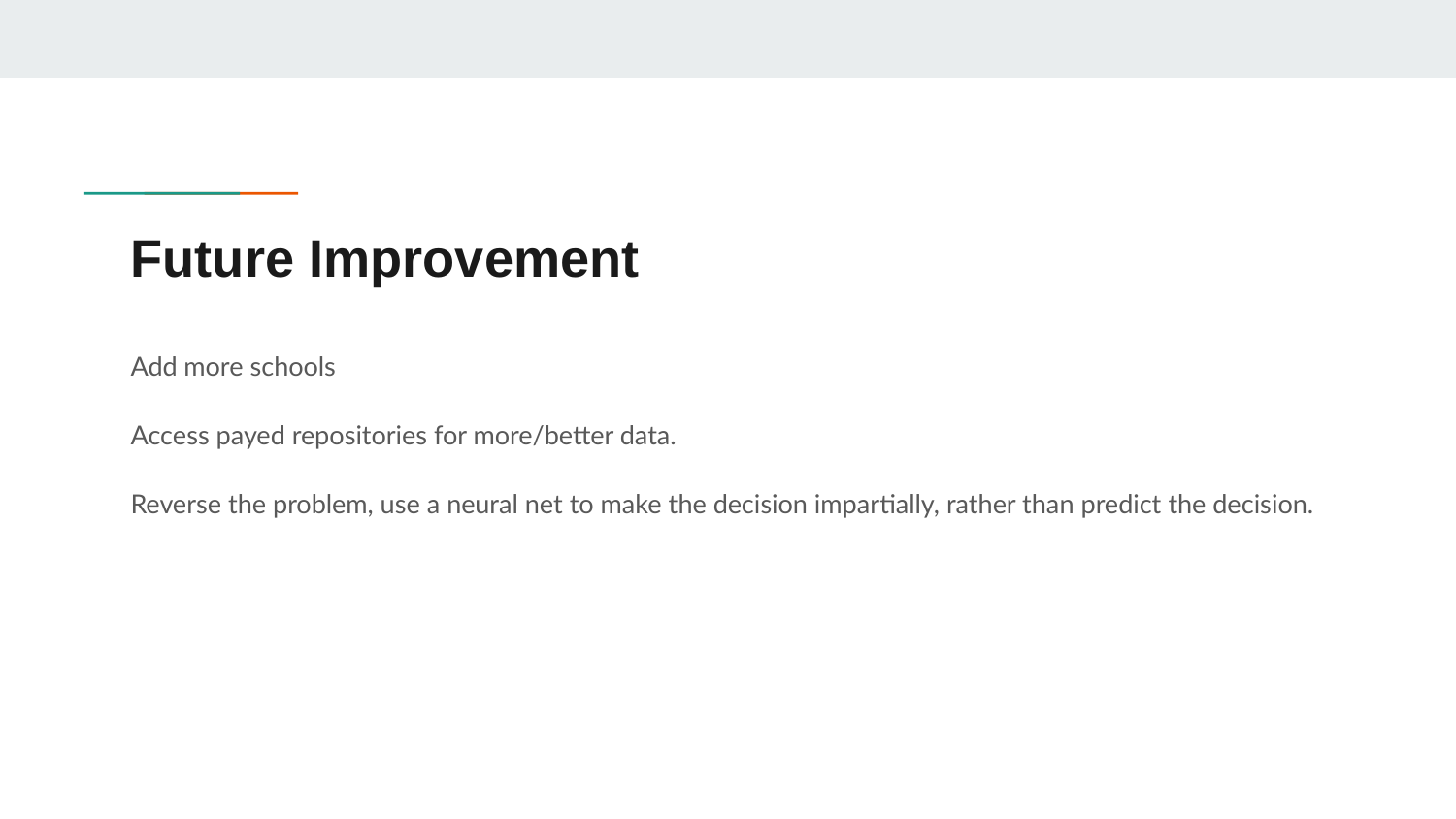

# Future Improvement
Add more schools
Access payed repositories for more/better data.
Reverse the problem, use a neural net to make the decision impartially, rather than predict the decision.